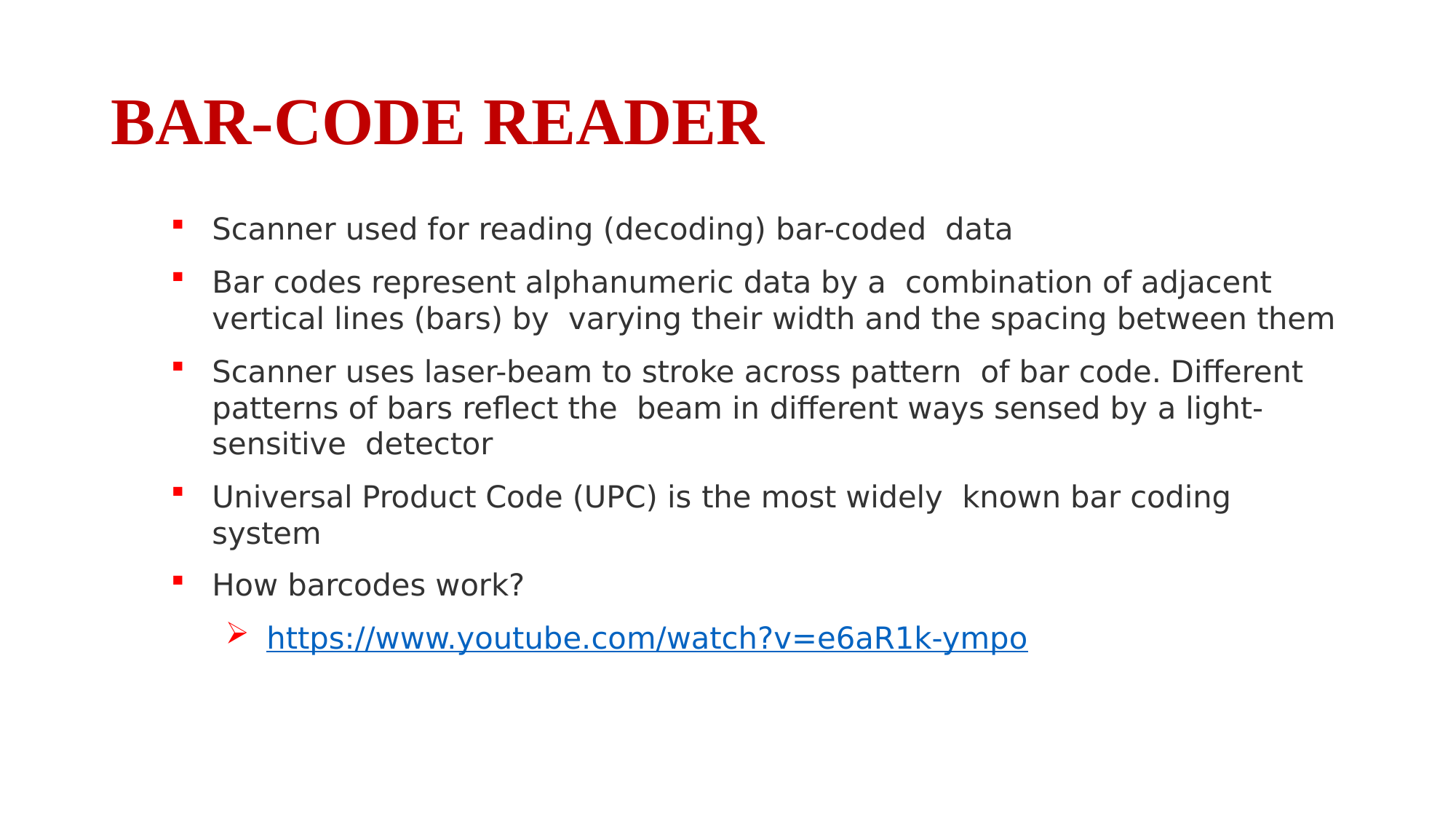

# BAR-CODE READER
Scanner used for reading (decoding) bar-coded  data
Bar codes represent alphanumeric data by a  combination of adjacent vertical lines (bars) by  varying their width and the spacing between them
Scanner uses laser-beam to stroke across pattern  of bar code. Different patterns of bars reflect the  beam in different ways sensed by a light-sensitive  detector
Universal Product Code (UPC) is the most widely  known bar coding system
How barcodes work?
https://www.youtube.com/watch?v=e6aR1k-ympo